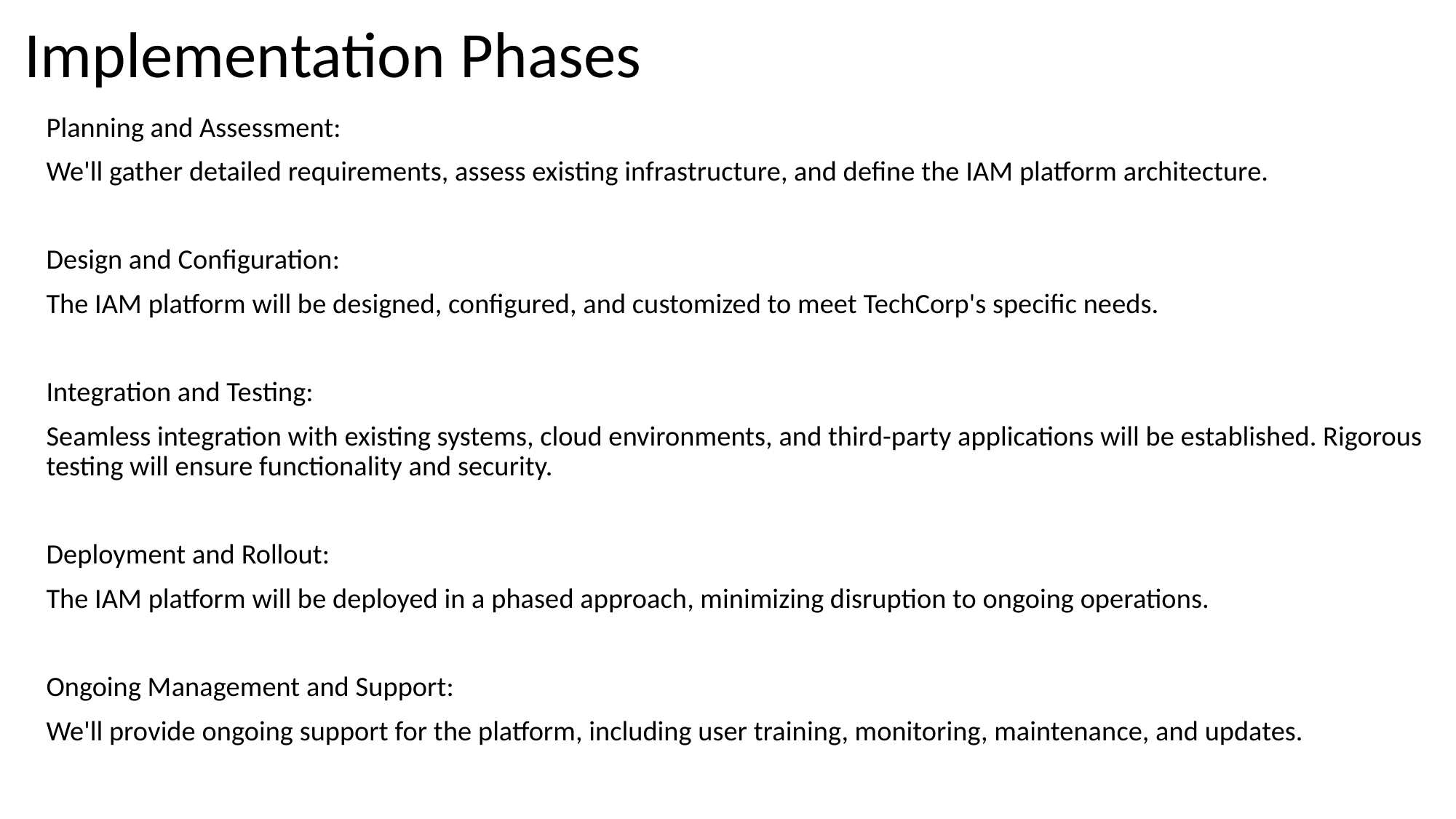

# Implementation Phases
Planning and Assessment:
We'll gather detailed requirements, assess existing infrastructure, and define the IAM platform architecture.

Design and Configuration:
The IAM platform will be designed, configured, and customized to meet TechCorp's specific needs.

Integration and Testing:
Seamless integration with existing systems, cloud environments, and third-party applications will be established. Rigorous testing will ensure functionality and security.

Deployment and Rollout:
The IAM platform will be deployed in a phased approach, minimizing disruption to ongoing operations.

Ongoing Management and Support:
We'll provide ongoing support for the platform, including user training, monitoring, maintenance, and updates.